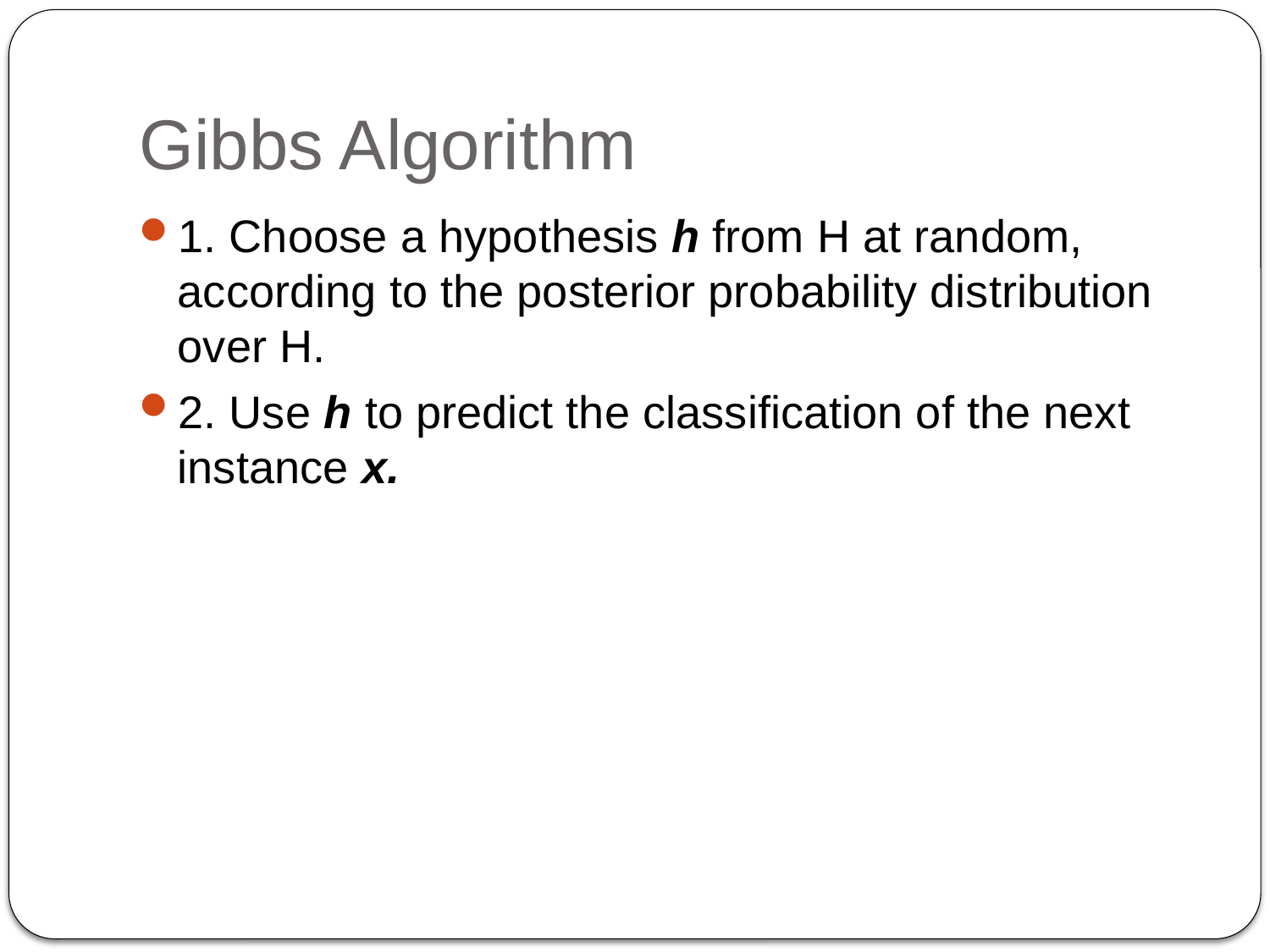

# Gibbs Algorithm
1. Choose a hypothesis h from H at random, according to the posterior probability distribution over H.
2. Use h to predict the classification of the next instance x.